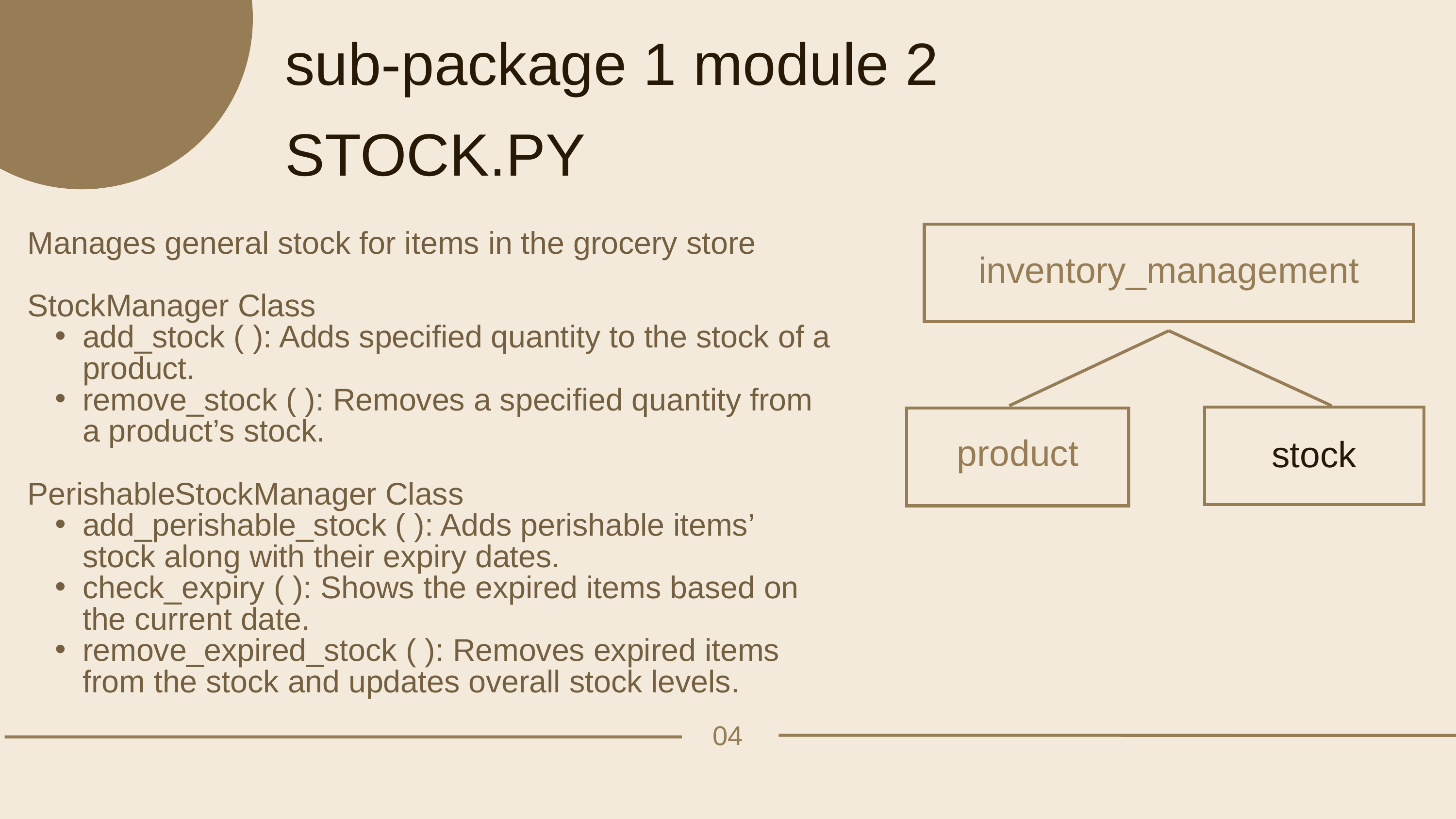

sub-package 1 module 2
STOCK.PY

Manages general stock for items in the grocery store

StockManager Class
add_stock ( ): Adds specified quantity to the stock of a product.
remove_stock ( ): Removes a specified quantity from a product’s stock.

PerishableStockManager Class
add_perishable_stock ( ): Adds perishable items’ stock along with their expiry dates.
check_expiry ( ): Shows the expired items based on the current date.
remove_expired_stock ( ): Removes expired items from the stock and updates overall stock levels.
inventory_management

product
stock
04